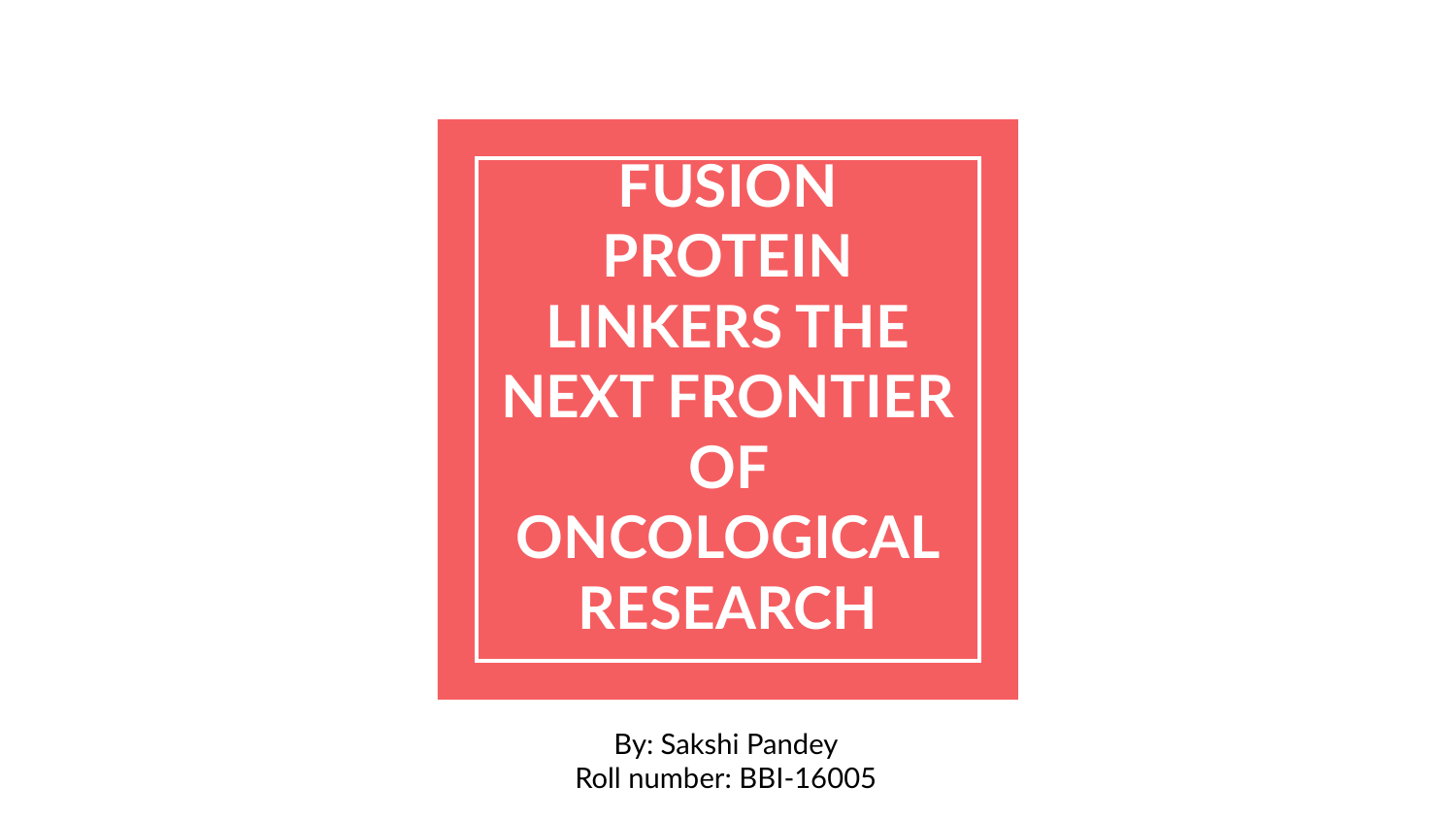

# FUSION PROTEIN LINKERS THE NEXT FRONTIER OF ONCOLOGICAL RESEARCH
By: Sakshi Pandey
Roll number: BBI-16005